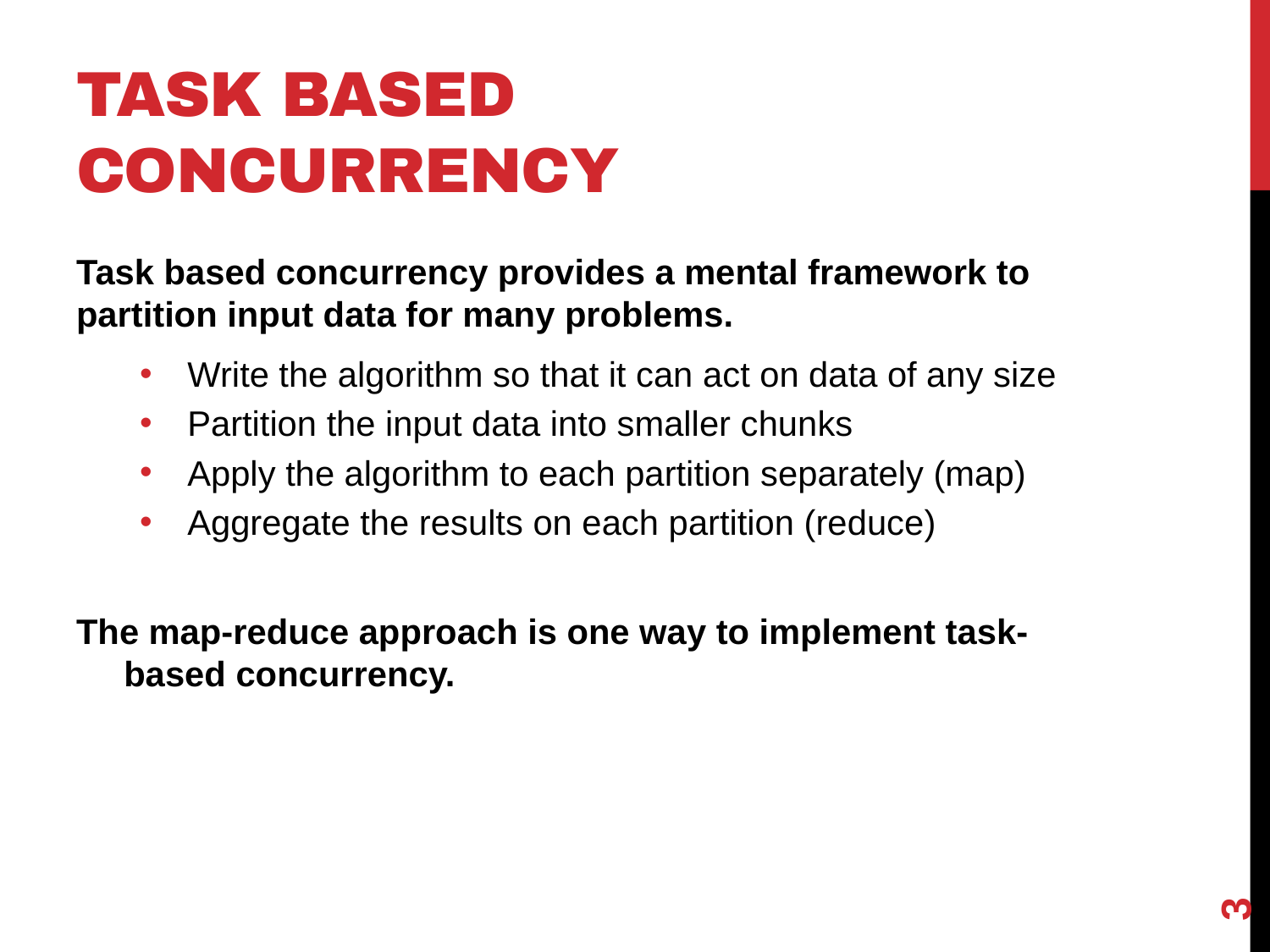

# Task based concurrency
Task based concurrency provides a mental framework to partition input data for many problems.
Write the algorithm so that it can act on data of any size
Partition the input data into smaller chunks
Apply the algorithm to each partition separately (map)
Aggregate the results on each partition (reduce)

The map-reduce approach is one way to implement task-based concurrency.
3